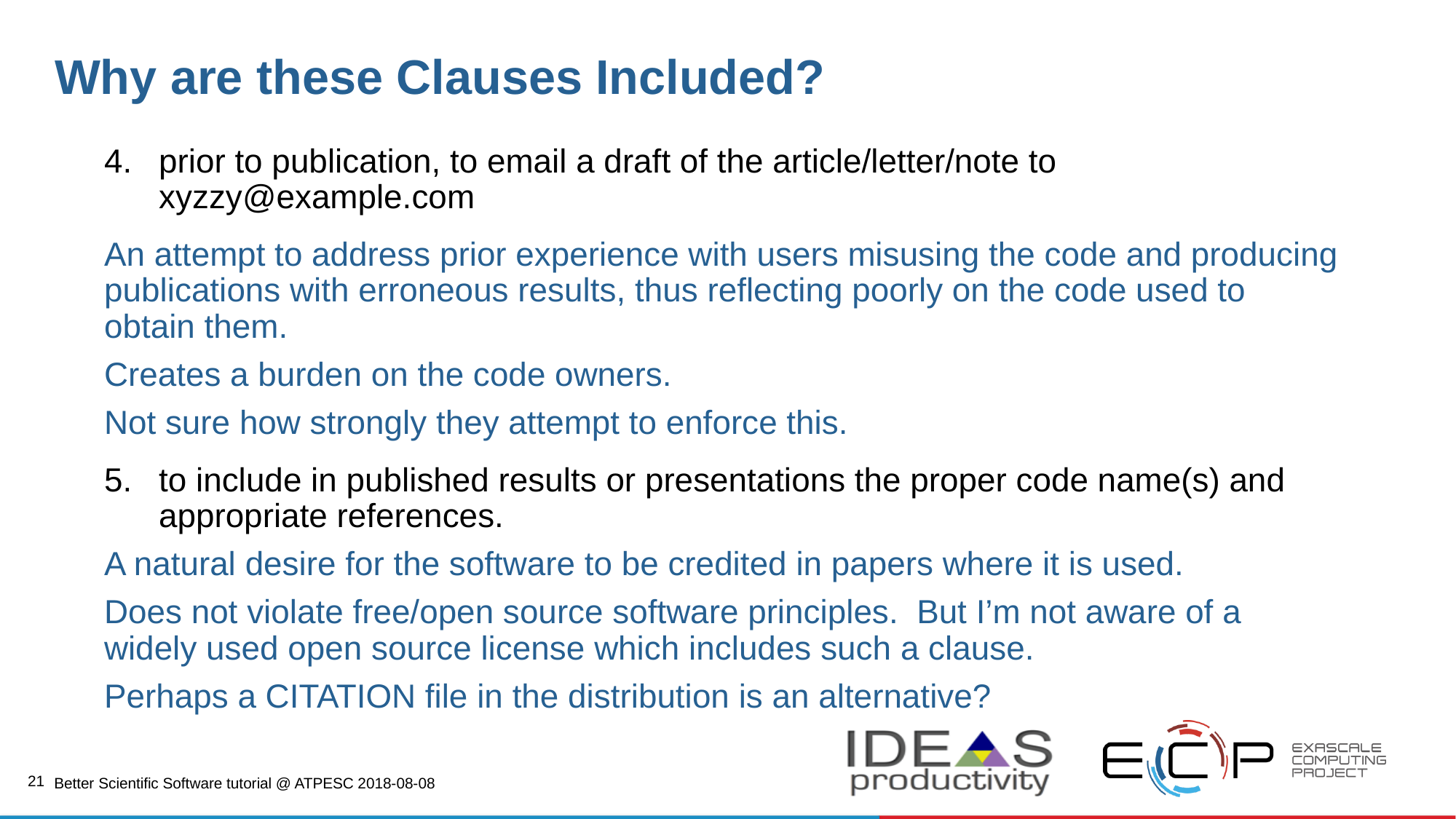

# Why are these Clauses Included?
prior to publication, to email a draft of the article/letter/note to xyzzy@example.com
An attempt to address prior experience with users misusing the code and producing publications with erroneous results, thus reflecting poorly on the code used to obtain them.
Creates a burden on the code owners.
Not sure how strongly they attempt to enforce this.
to include in published results or presentations the proper code name(s) and appropriate references.
A natural desire for the software to be credited in papers where it is used.
Does not violate free/open source software principles.  But I’m not aware of a widely used open source license which includes such a clause.
Perhaps a CITATION file in the distribution is an alternative?